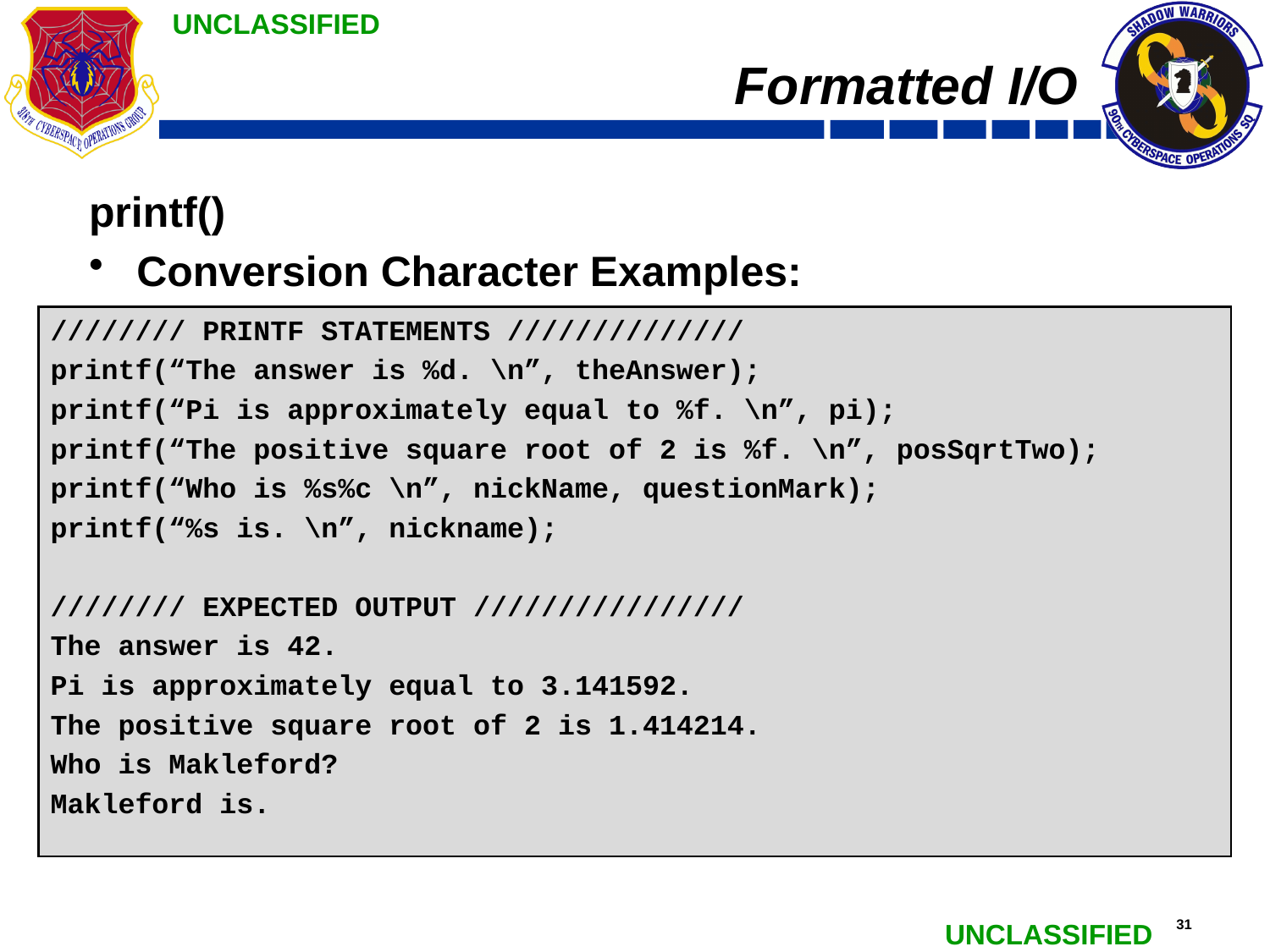

# Formatted I/O
printf()
Conversion Character Examples:
//////// VARIABLE INITIALIZATION ////////
int theAnswer = 42;			// Life, universe, & everything
float pi = 3.141592;			// Pi
double posSqrtTwo = 1.41421356237;	// Positive square root of 2
char questionMark = 63;		// A question mark
char *nickName[] = {“Makleford\0”};	// A nick name

//////// PRINTF STATEMENTS //////////////
printf(“The answer is %d. \n”, theAnswer);
printf(“Pi is approximately equal to %f. \n”, pi);
printf(“The positive square root of 2 is %f. \n”, posSqrtTwo);
printf(“Who is %s%c \n”, nickName, questionMark);
printf(“%s is. \n”, nickname);

//////// PRINTF STATEMENTS //////////////
printf(“The answer is %d. \n”, theAnswer);
printf(“Pi is approximately equal to %f. \n”, pi);
printf(“The positive square root of 2 is %f. \n”, posSqrtTwo);
printf(“Who is %s%c \n”, nickName, questionMark);
printf(“%s is. \n”, nickname);

//////// EXPECTED OUTPUT ////////////////
The answer is 42.
Pi is approximately equal to 3.141592.
The positive square root of 2 is 1.414214.
Who is Makleford?
Makleford is.